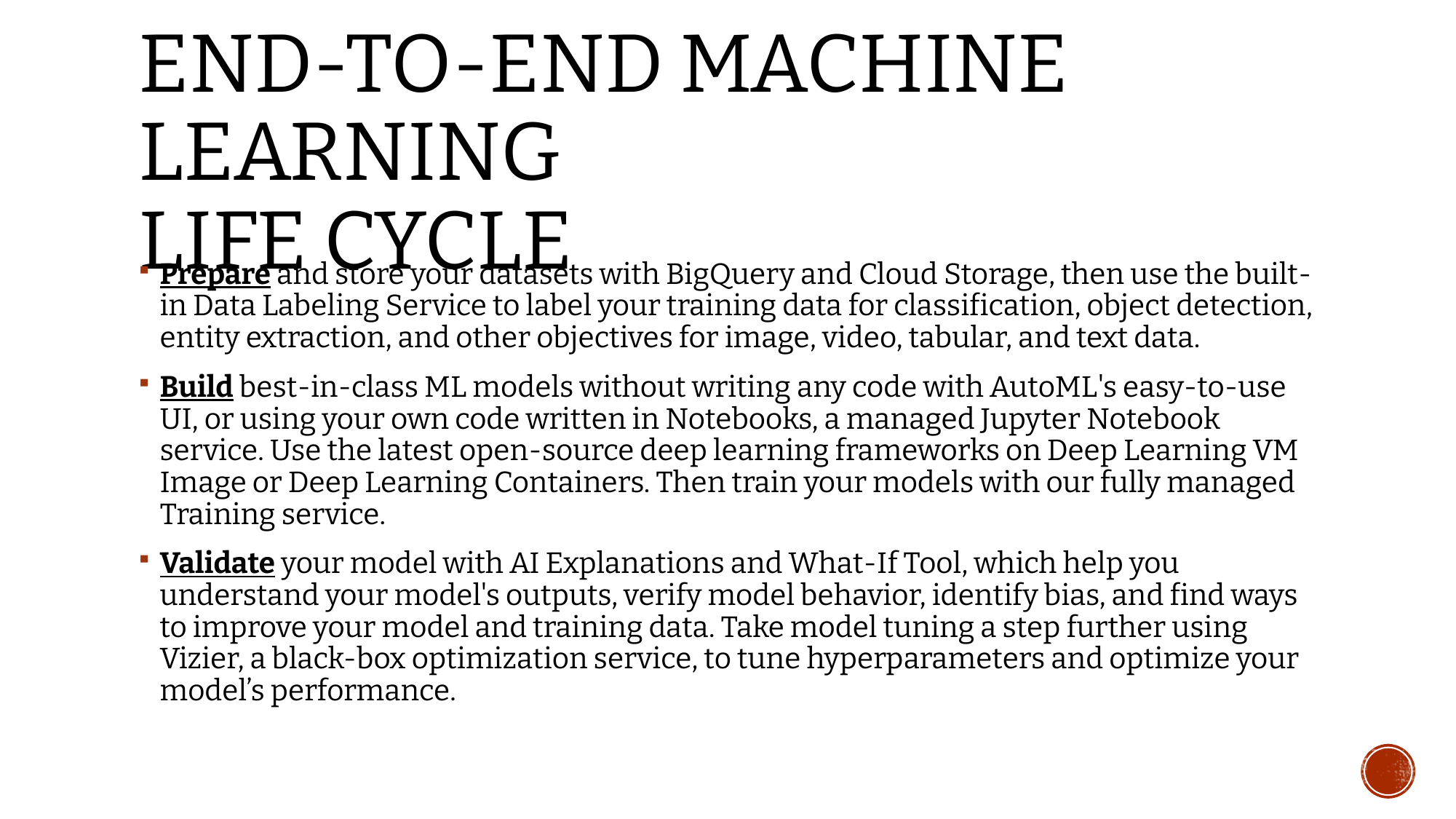

# End-to-end machine learning life cycle
Prepare and store your datasets with BigQuery and Cloud Storage, then use the built-in Data Labeling Service to label your training data for classification, object detection, entity extraction, and other objectives for image, video, tabular, and text data.
Build best-in-class ML models without writing any code with AutoML's easy-to-use UI, or using your own code written in Notebooks, a managed Jupyter Notebook service. Use the latest open-source deep learning frameworks on Deep Learning VM Image or Deep Learning Containers. Then train your models with our fully managed Training service.
Validate your model with AI Explanations and What-If Tool, which help you understand your model's outputs, verify model behavior, identify bias, and find ways to improve your model and training data. Take model tuning a step further using Vizier, a black-box optimization service, to tune hyperparameters and optimize your model’s performance.